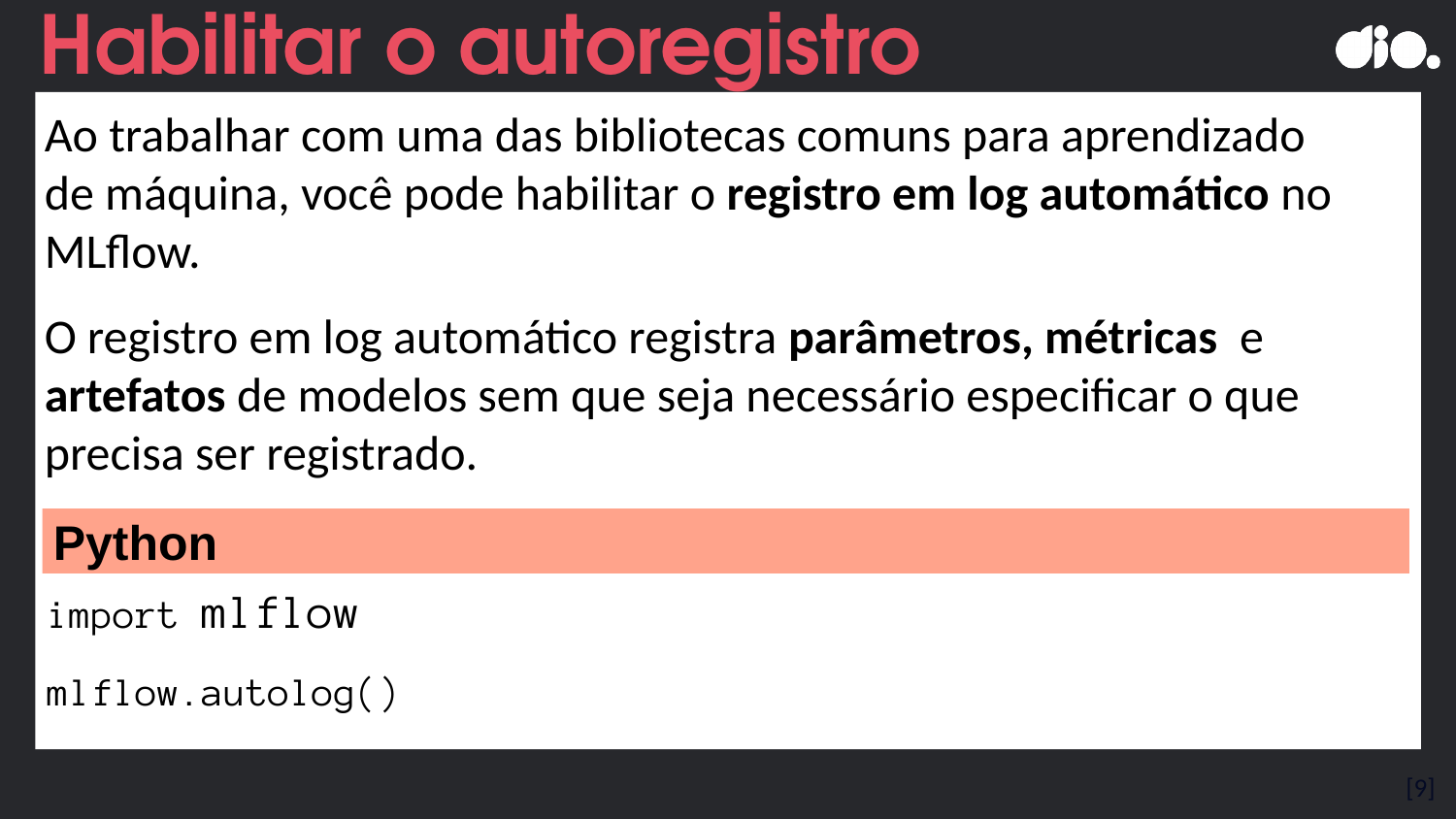

Habilitar o autoregistro
Ao trabalhar com uma das bibliotecas comuns para aprendizado de máquina, você pode habilitar o registro em log automático no MLflow.
O registro em log automático registra parâmetros, métricas  e artefatos de modelos sem que seja necessário especificar o que precisa ser registrado.
Python
import mlflow
mlflow.autolog()
[9]